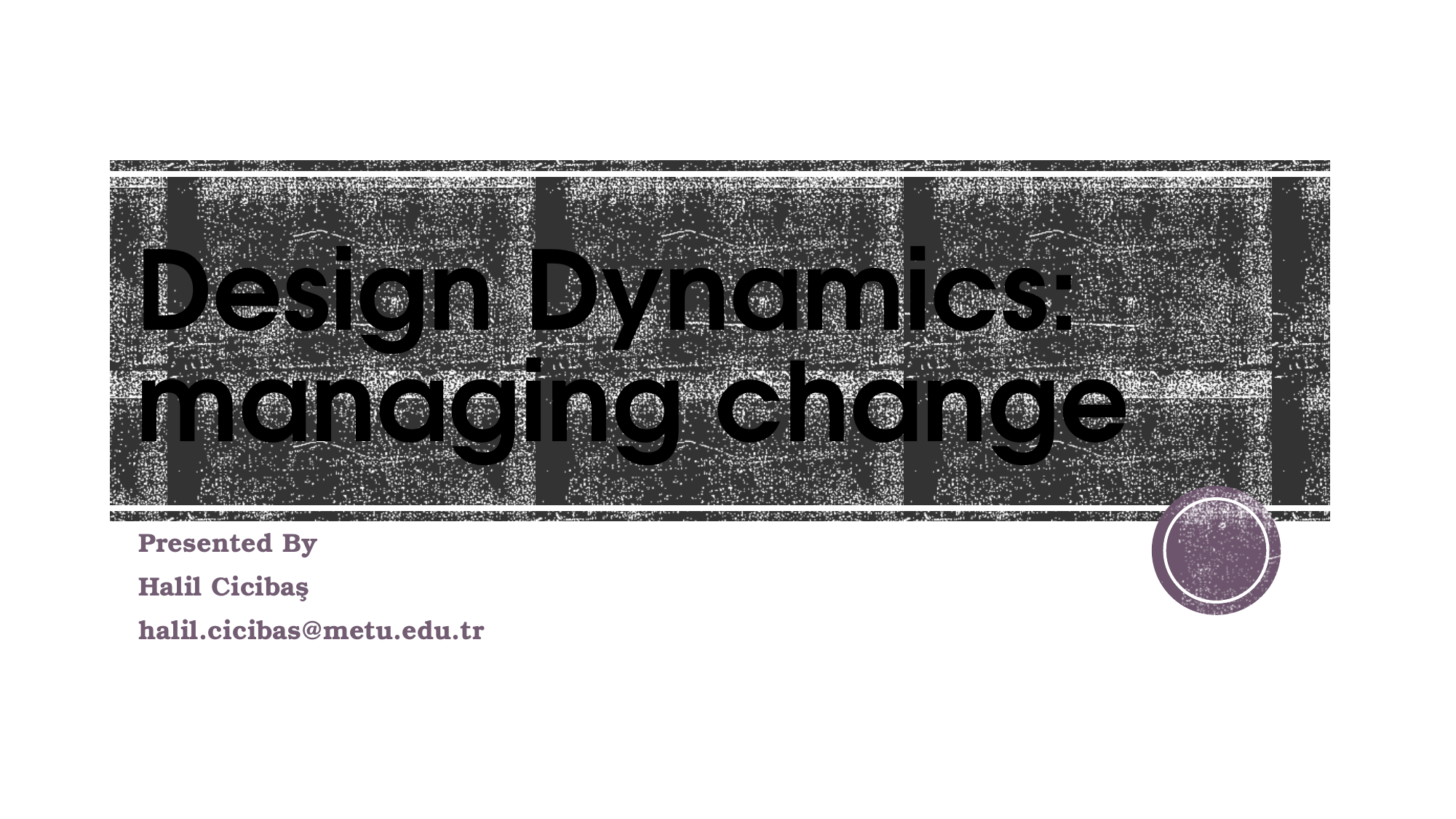

# Design Dynamics: managing change
Presented By
Halil Cicibaş
halil.cicibas@metu.edu.tr